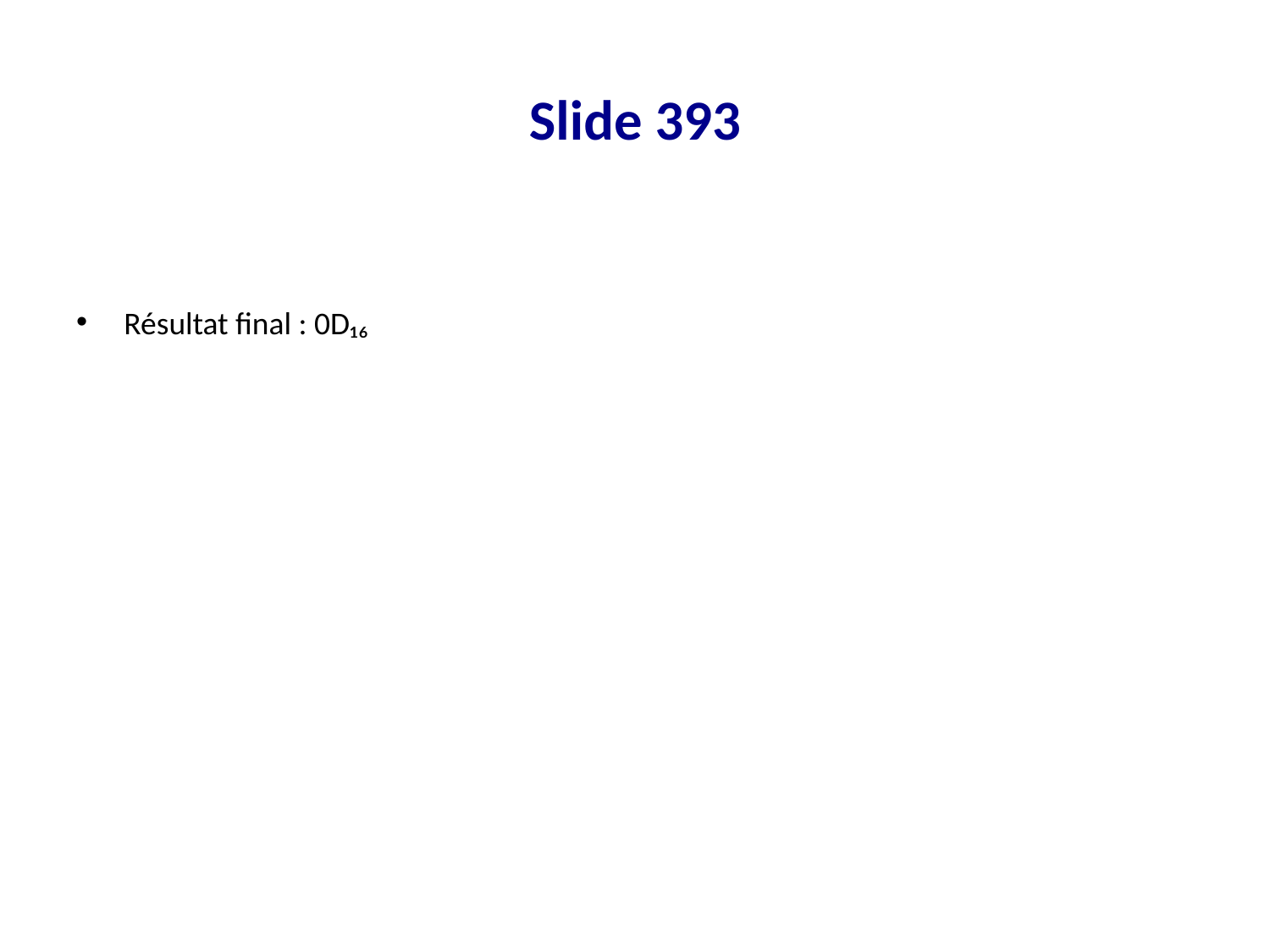

# Slide 393

Résultat final : 0D₁₆